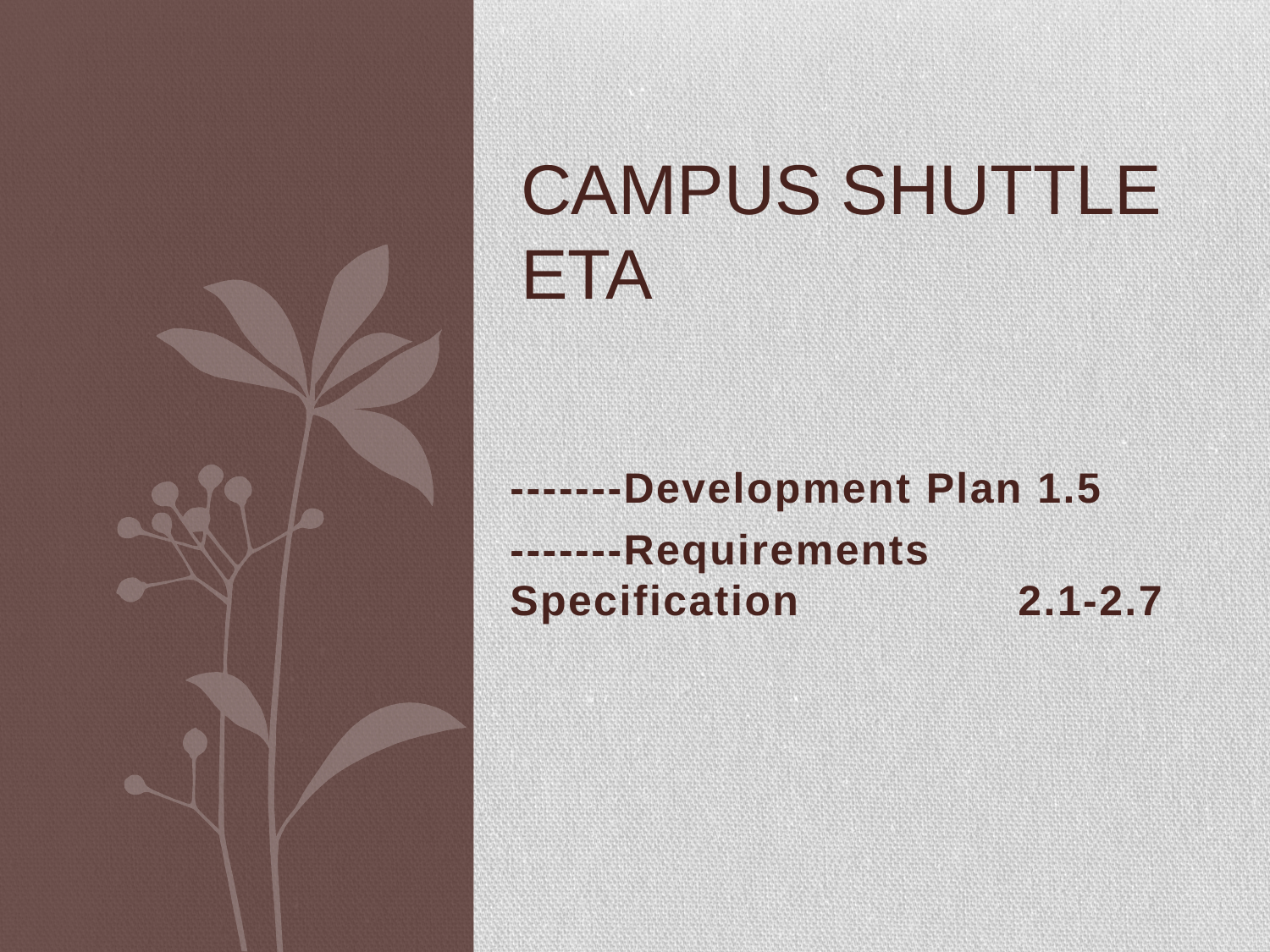

# Campus Shuttle Eta
-------Development Plan 1.5
-------Requirements Specification         	2.1-2.7